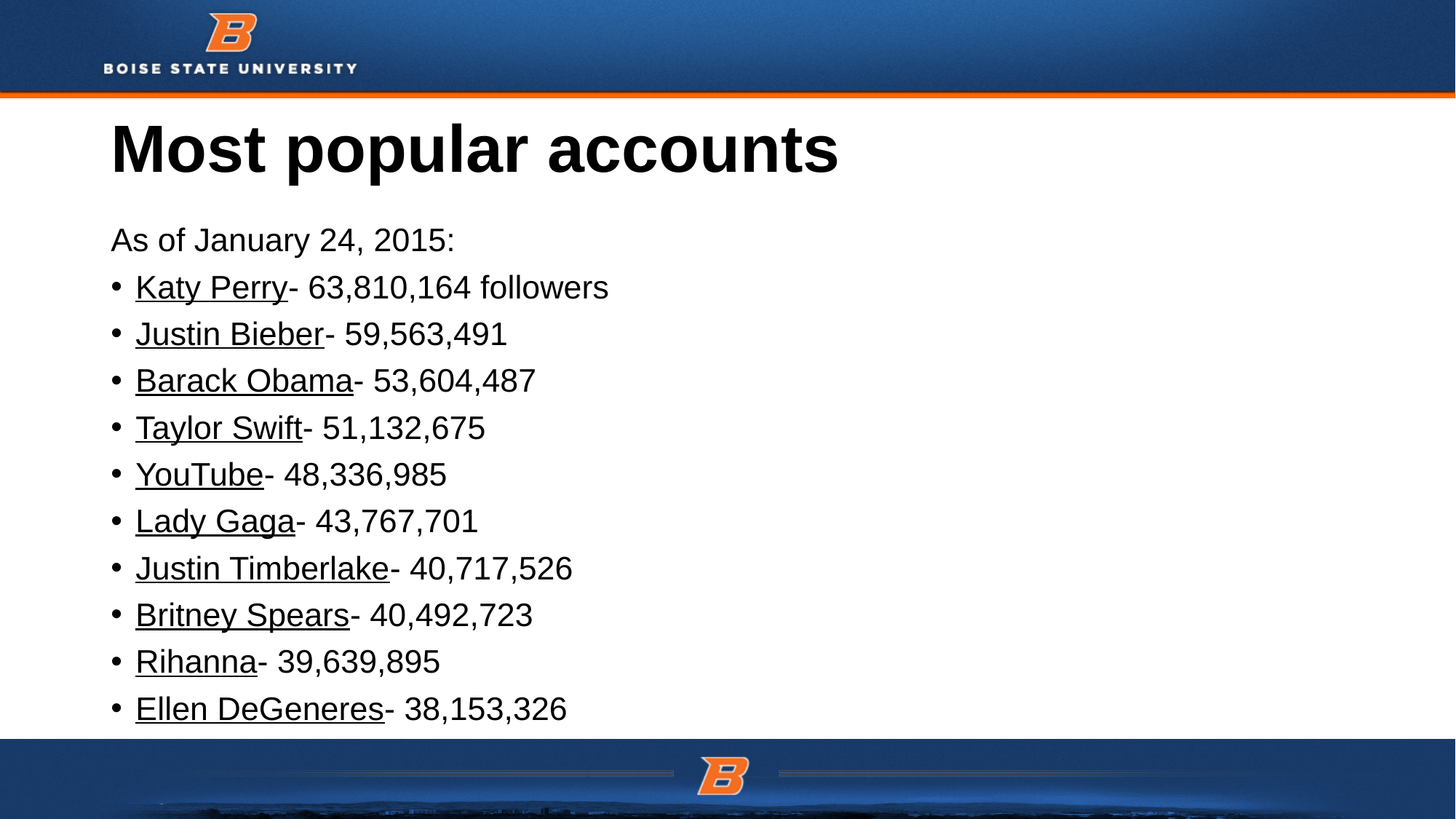

# Most popular accounts
As of January 24, 2015:
Katy Perry- 63,810,164 followers
Justin Bieber- 59,563,491
Barack Obama- 53,604,487
Taylor Swift- 51,132,675
YouTube- 48,336,985
Lady Gaga- 43,767,701
Justin Timberlake- 40,717,526
Britney Spears- 40,492,723
Rihanna- 39,639,895
Ellen DeGeneres- 38,153,326